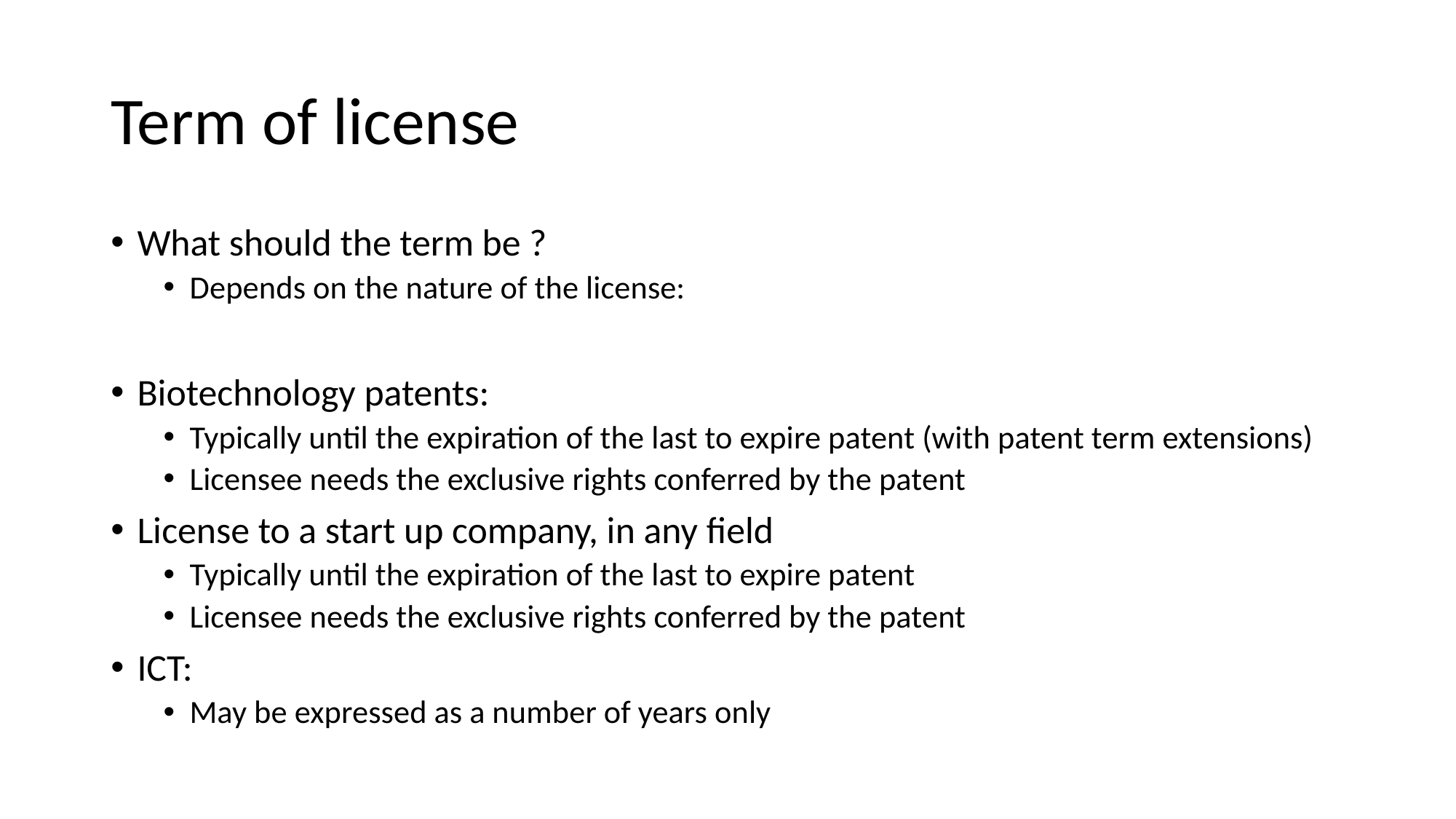

# Term of license
What should the term be ?
Depends on the nature of the license:

Biotechnology patents:
Typically until the expiration of the last to expire patent (with patent term extensions)
Licensee needs the exclusive rights conferred by the patent
License to a start up company, in any field
Typically until the expiration of the last to expire patent
Licensee needs the exclusive rights conferred by the patent
ICT:
May be expressed as a number of years only